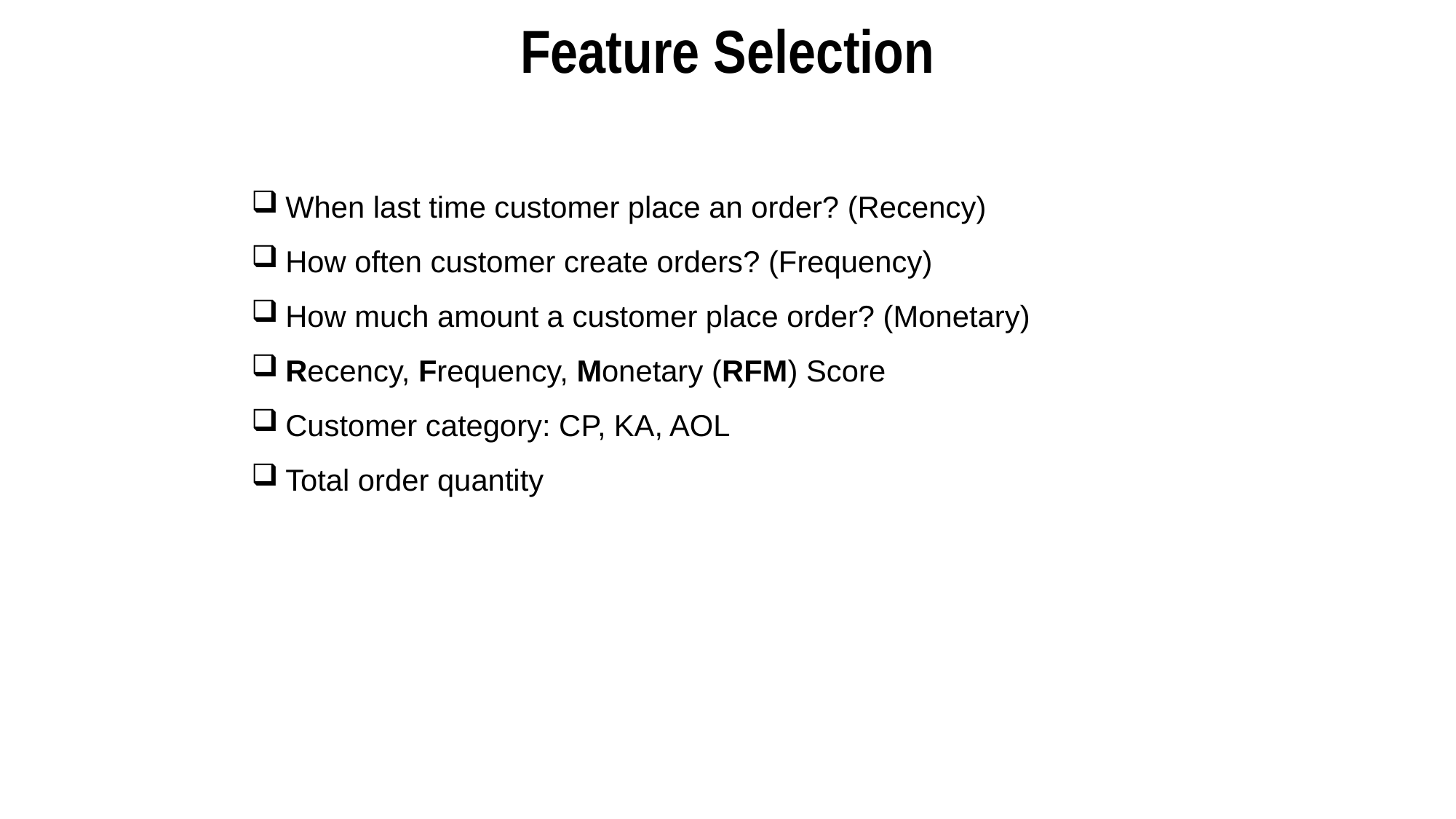

Feature Selection
When last time customer place an order? (Recency)
How often customer create orders? (Frequency)
How much amount a customer place order? (Monetary)
Recency, Frequency, Monetary (RFM) Score
Customer category: CP, KA, AOL
Total order quantity